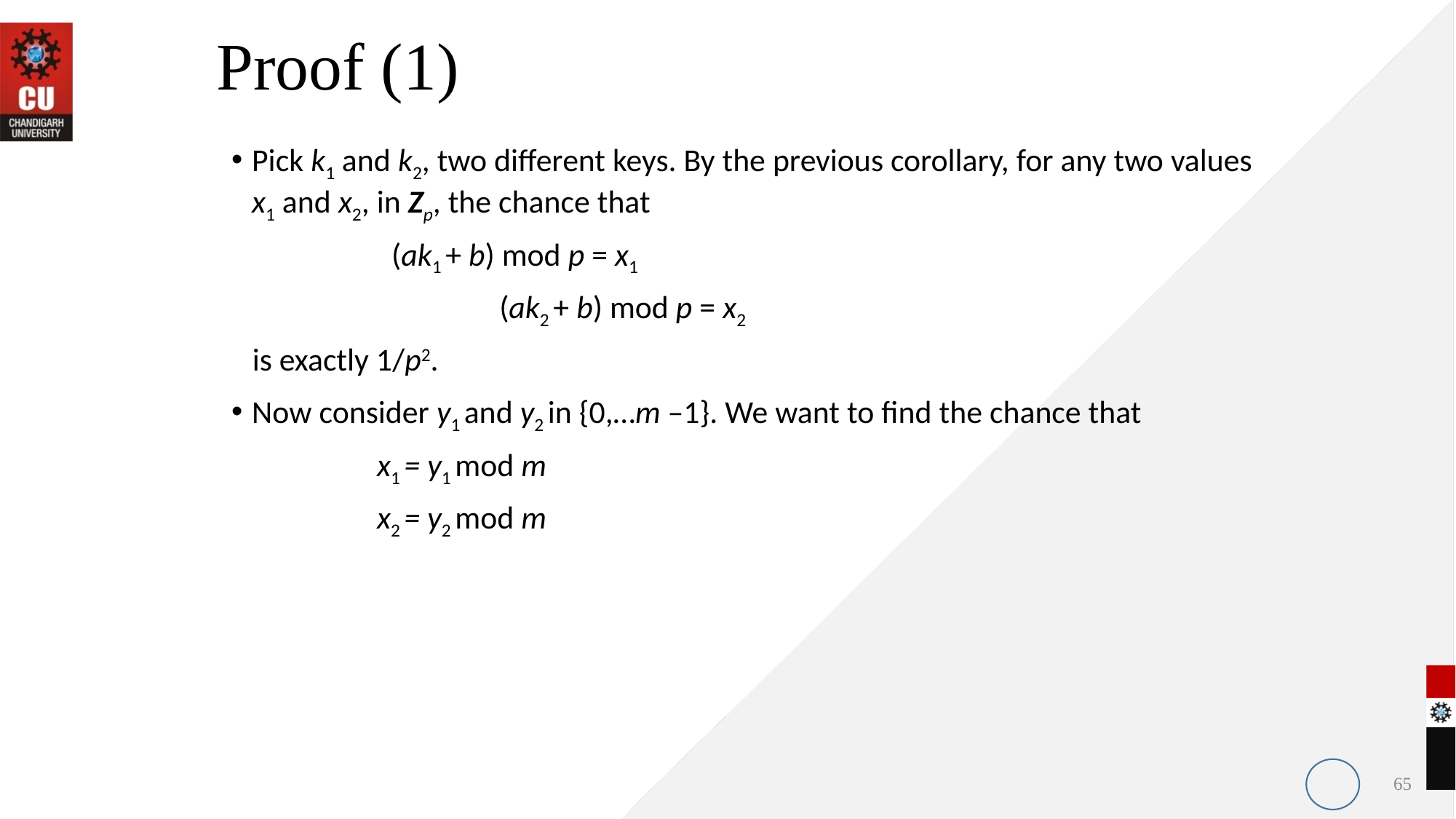

# Proof (1)
Pick k1 and k2, two different keys. By the previous corollary, for any two values x1 and x2, in Zp, the chance that
                      (ak1 + b) mod p = x1
 			    (ak2 + b) mod p = x2
     is exactly 1/p2.
Now consider y1 and y2 in {0,…m –1}. We want to find the chance that
                    x1 = y1 mod m
                    x2 = y2 mod m
65